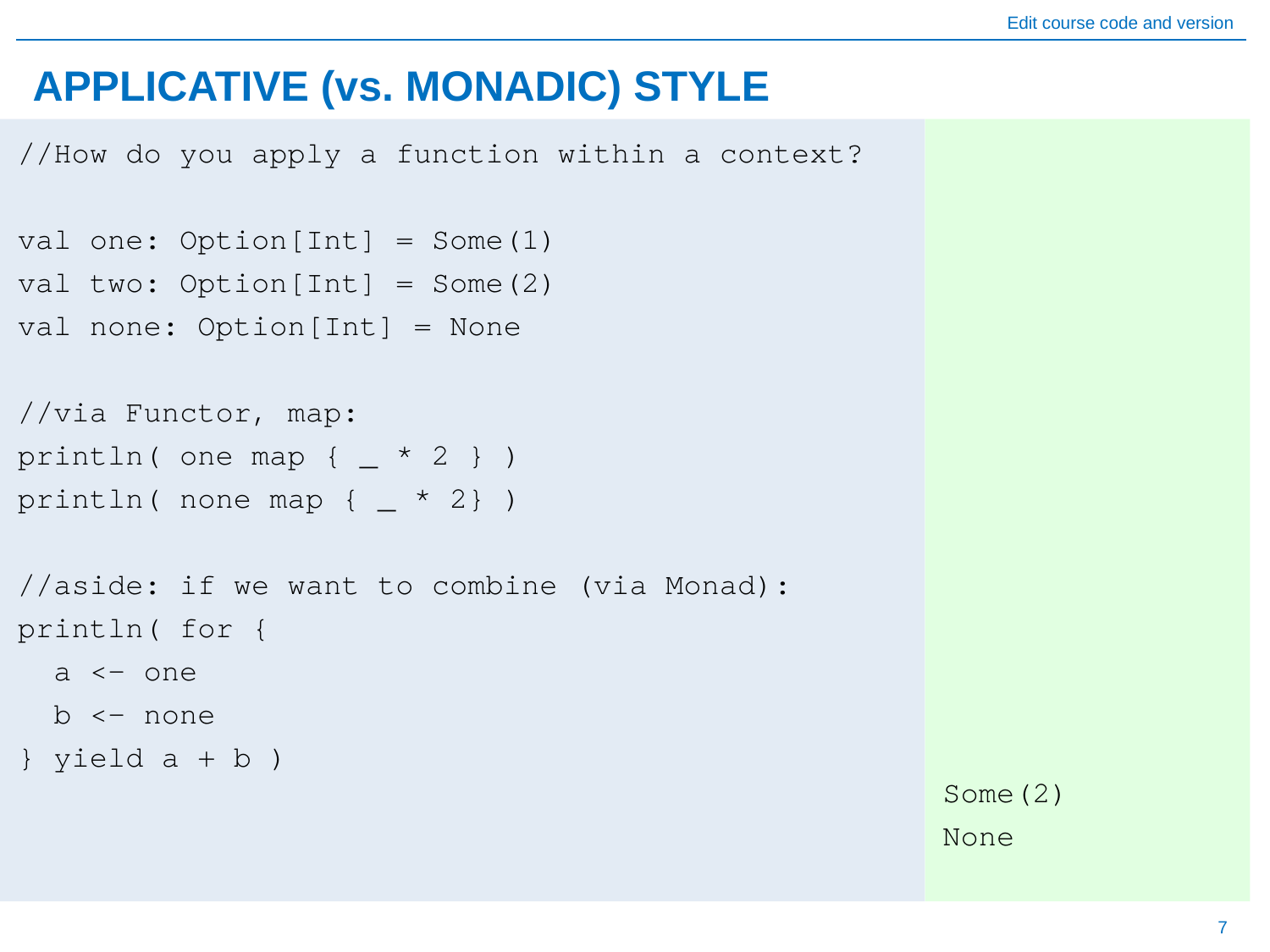

# APPLICATIVE (vs. MONADIC) STYLE
Some(2)
None

//How do you apply a function within a context?
val one: Option[Int] = Some(1)
val two: Option[Int] = Some(2)
val none: Option[Int] = None
//via Functor, map:
println( one map { _ * 2 } )
println( none map { _ * 2} )
//aside: if we want to combine (via Monad):
println( for {
  a <- one
  b <- none
} yield a + b )